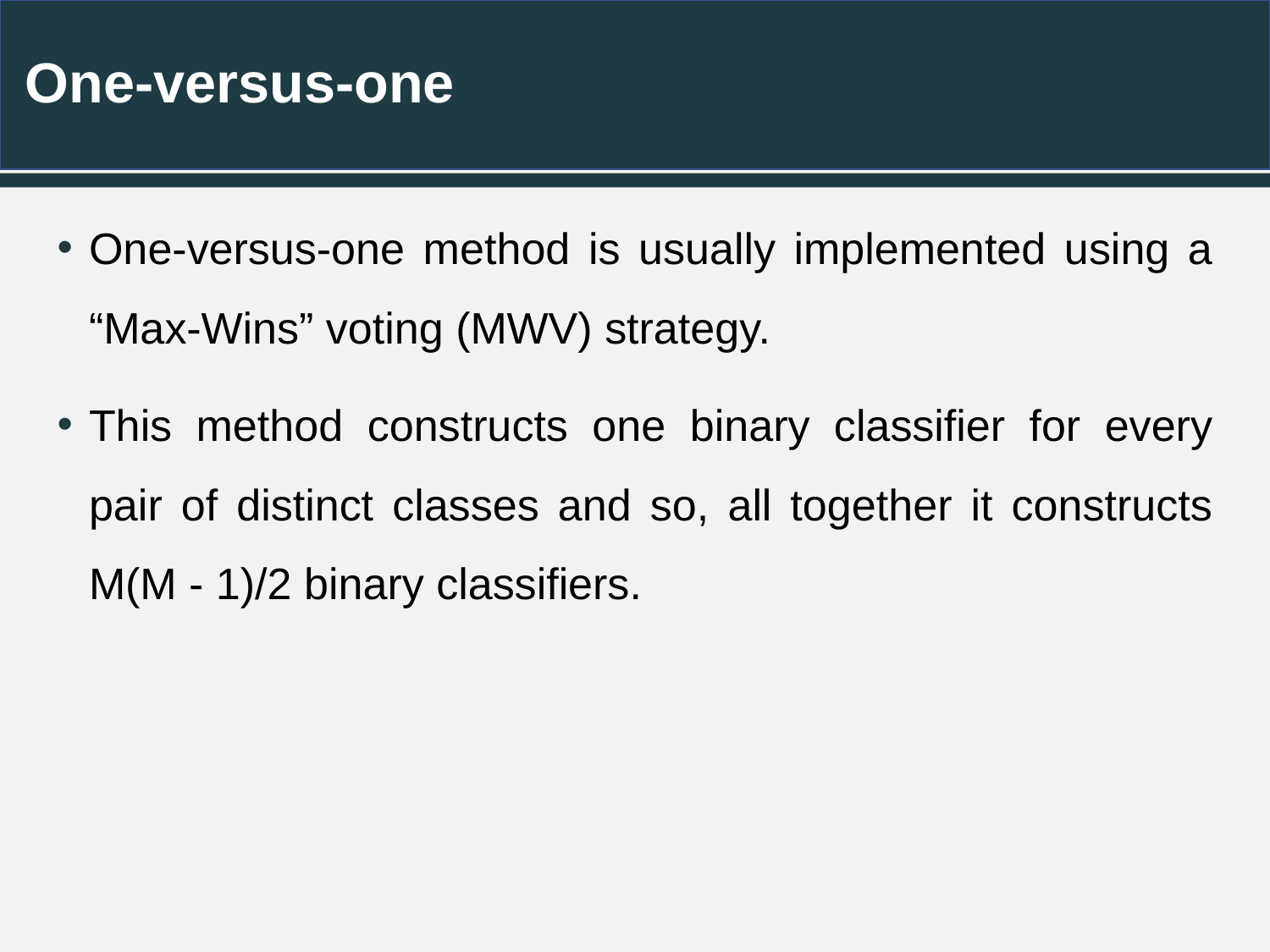

# One-versus-one
One-versus-one method is usually implemented using a “Max-Wins” voting (MWV) strategy.
This method constructs one binary classifier for every pair of distinct classes and so, all together it constructs M(M - 1)/2 binary classifiers.